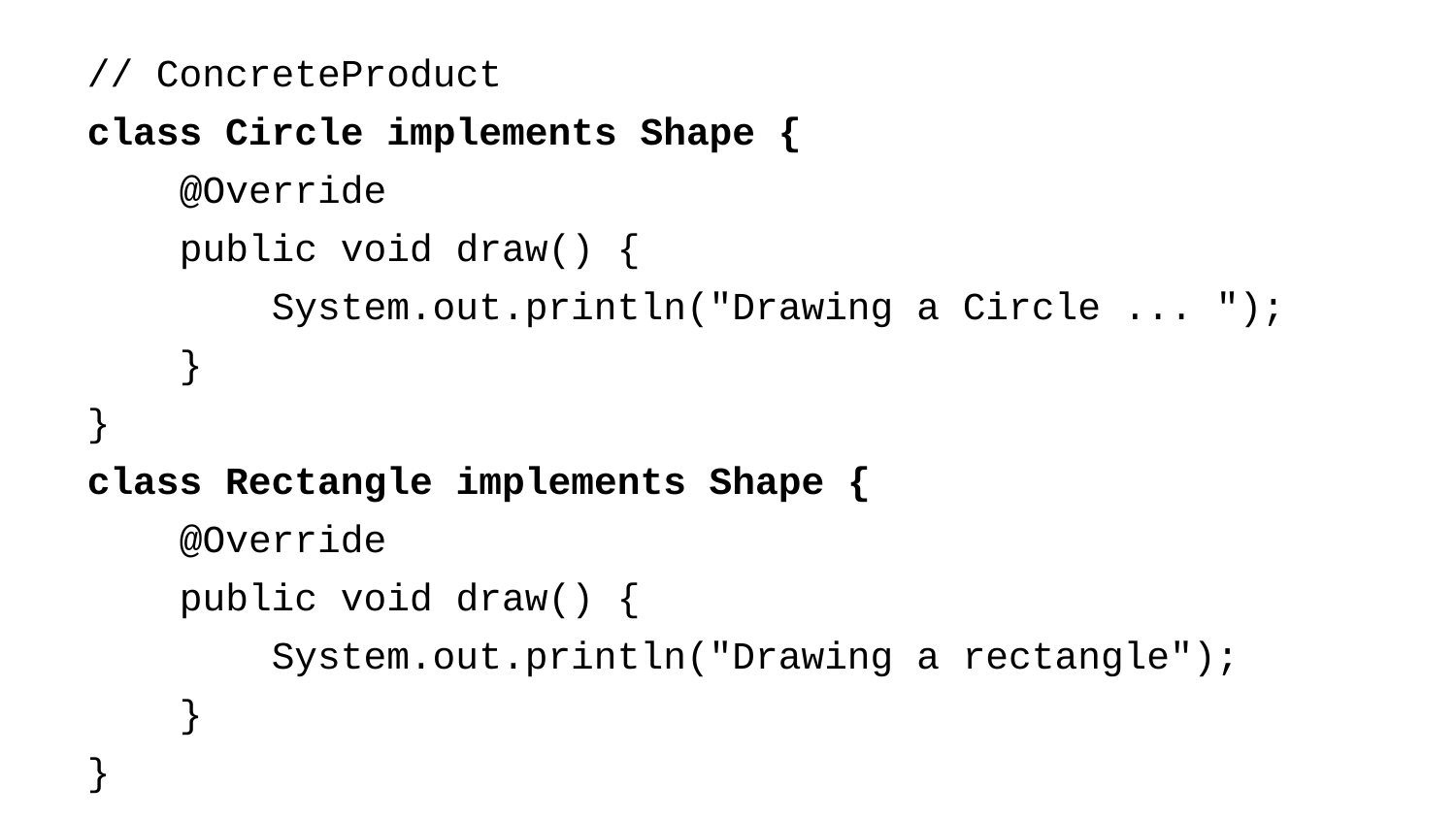

// ConcreteProduct
class Circle implements Shape {
    @Override
    public void draw() {
        System.out.println("Drawing a Circle ... ");
    }
}
class Rectangle implements Shape {
    @Override
    public void draw() {
        System.out.println("Drawing a rectangle");
    }
}